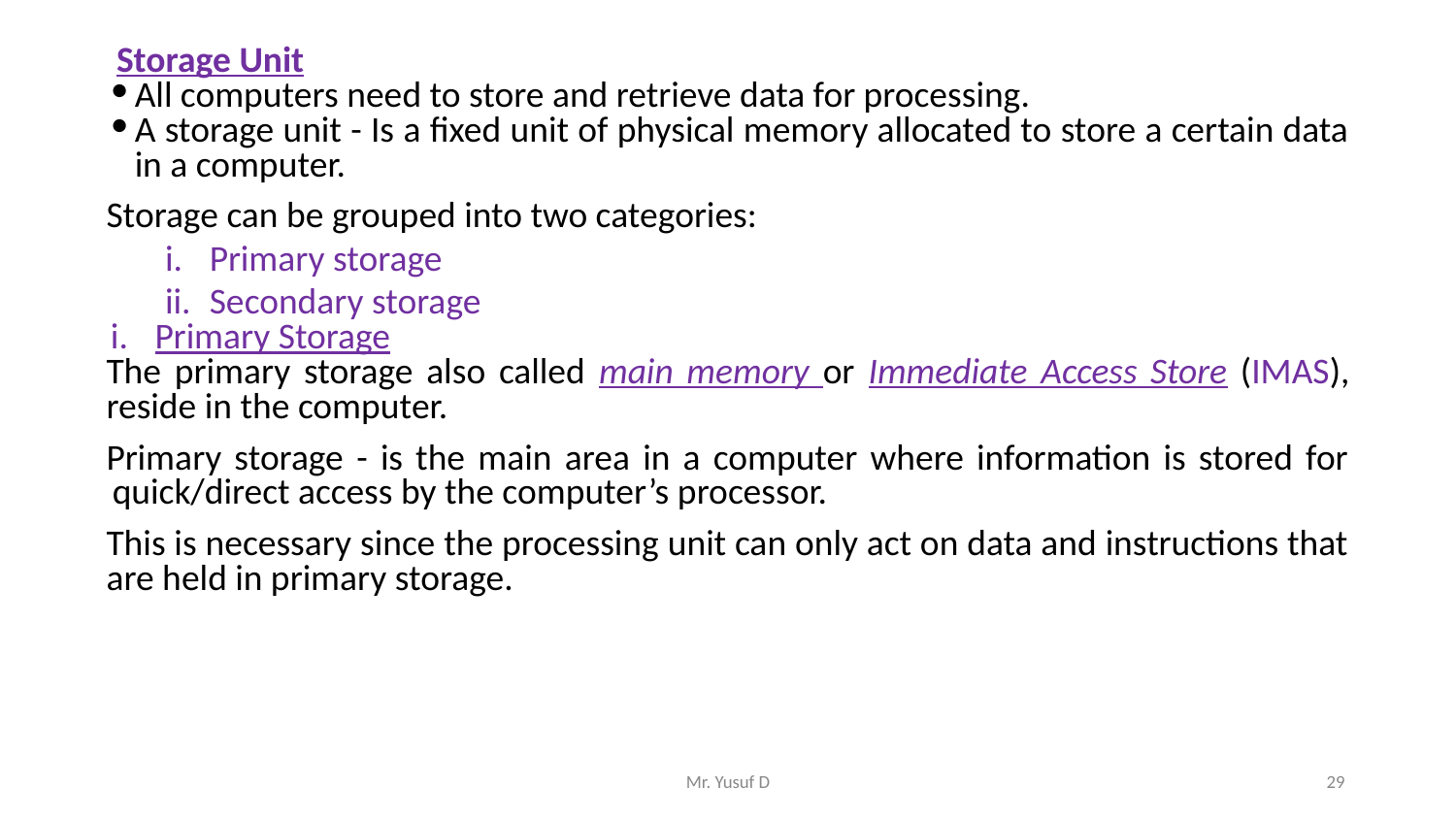

Storage Unit
All computers need to store and retrieve data for processing.
A storage unit - Is a fixed unit of physical memory allocated to store a certain data in a computer.
Storage can be grouped into two categories:
Primary storage
Secondary storage
Primary Storage
The primary storage also called main memory or Immediate Access Store (IMAS), reside in the computer.
Primary storage - is the main area in a computer where information is stored for quick/direct access by the computer’s processor.
This is necessary since the processing unit can only act on data and instructions that are held in primary storage.
Mr. Yusuf D
29